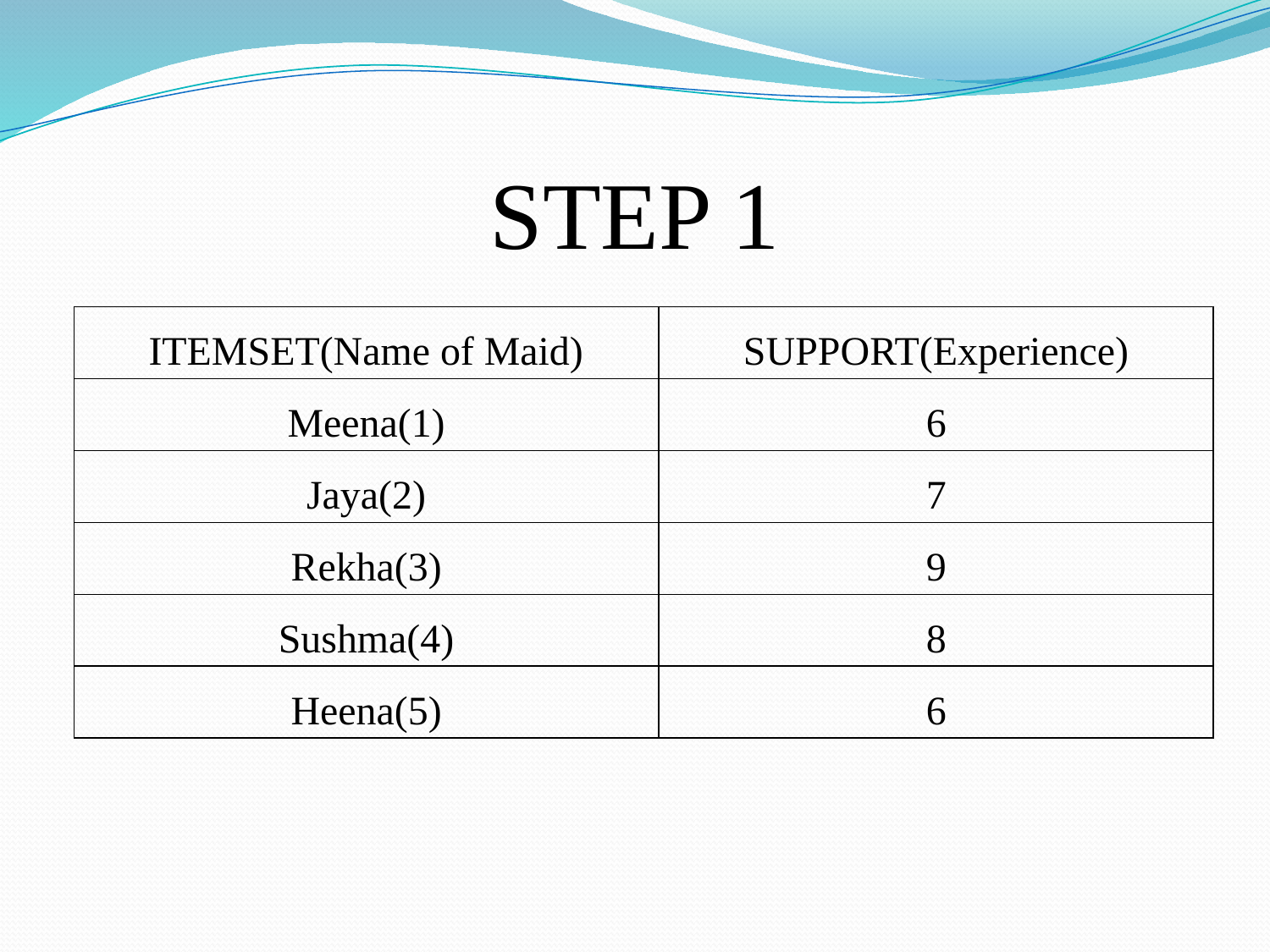

STEP 1
| ITEMSET(Name of Maid) | SUPPORT(Experience) |
| --- | --- |
| Meena(1) | 6 |
| Jaya(2) | 7 |
| Rekha(3) | 9 |
| Sushma(4) | 8 |
| Heena(5) | 6 |